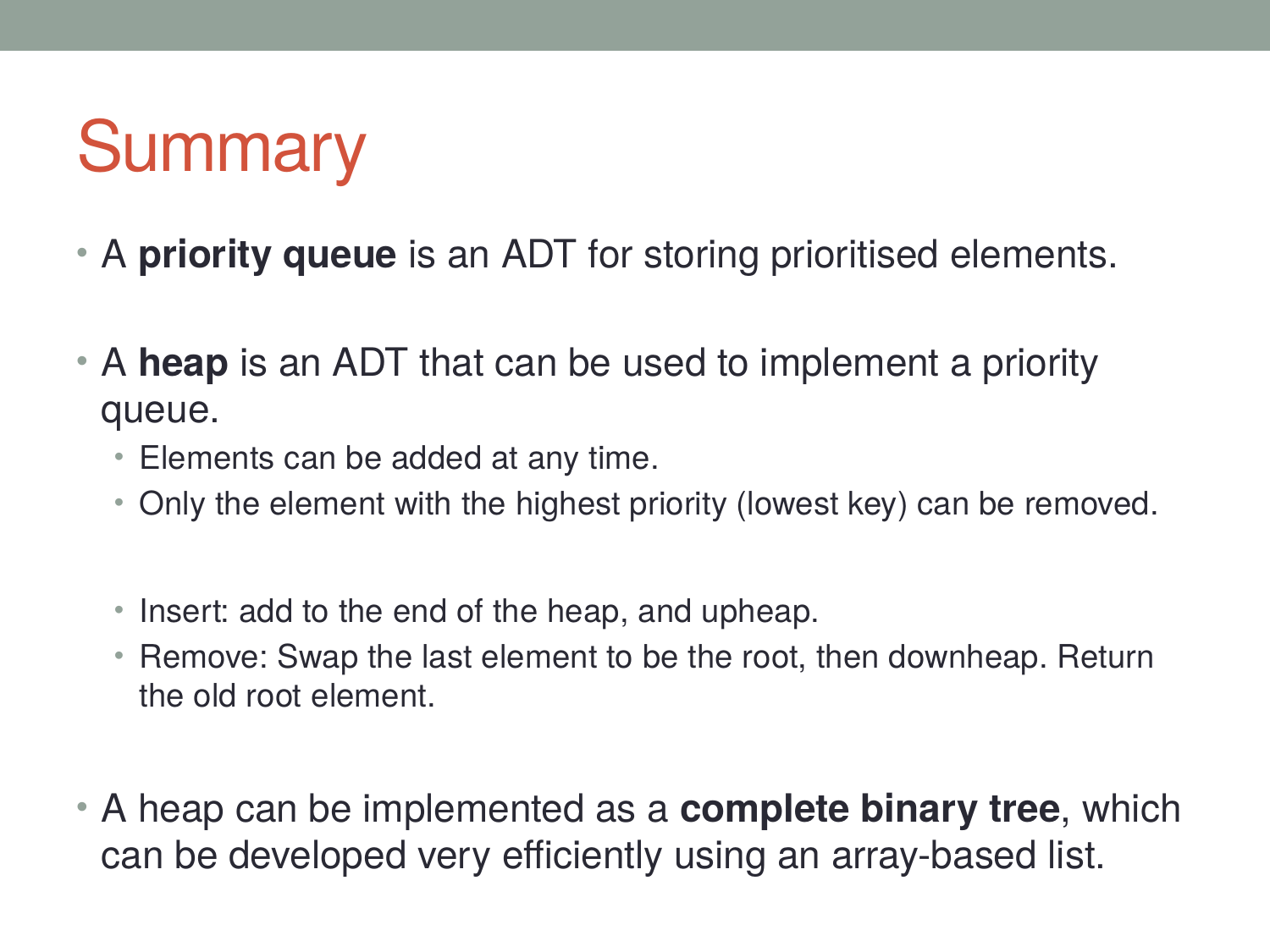

# Summary
A priority queue is an ADT for storing prioritised elements.

A heap is an ADT that can be used to implement a priority queue.
Elements can be added at any time.
Only the element with the highest priority (lowest key) can be removed.

Insert: add to the end of the heap, and upheap.
Remove: Swap the last element to be the root, then downheap. Return the old root element.

A heap can be implemented as a complete binary tree, which can be developed very efficiently using an array-based list.